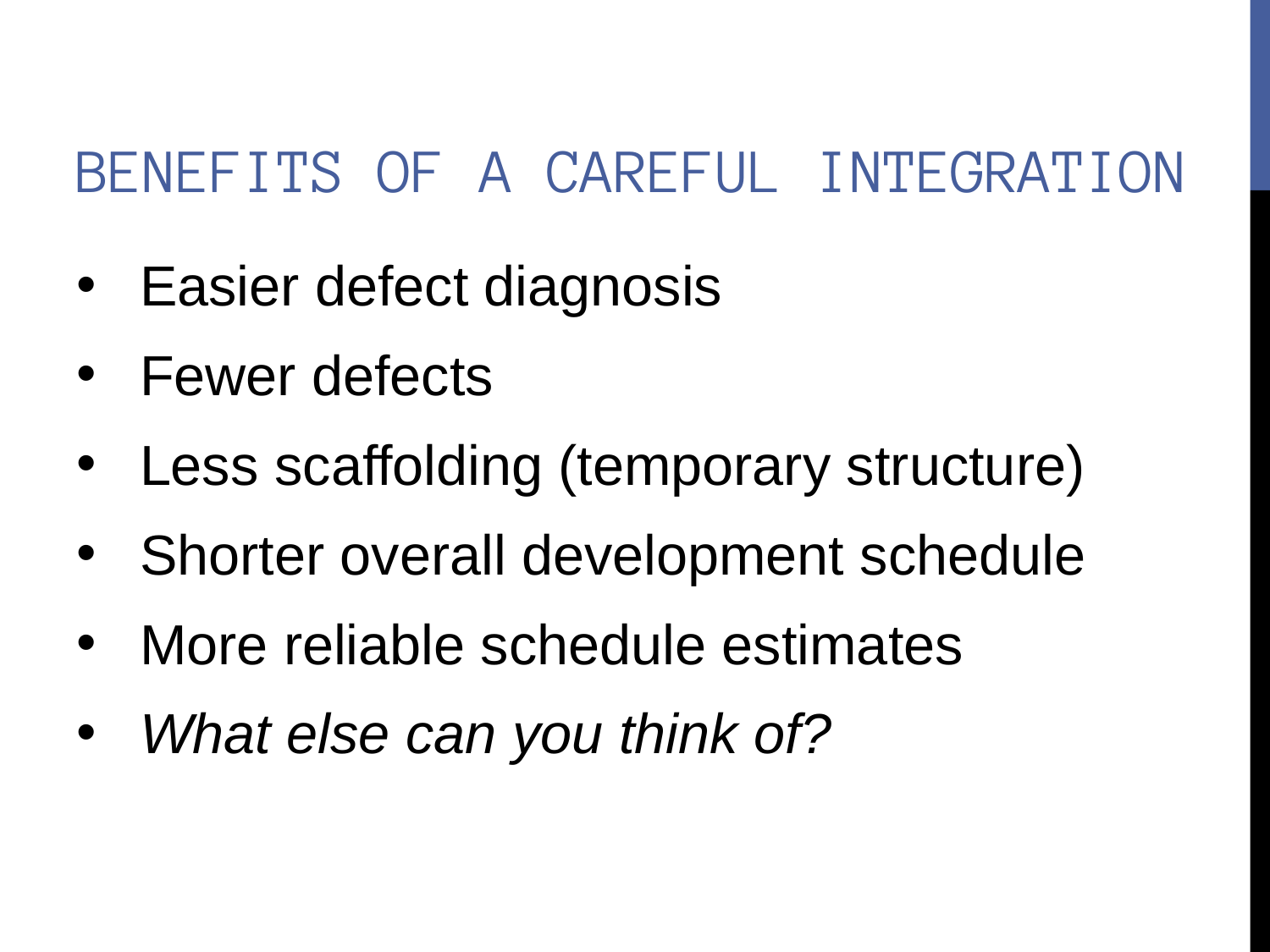

# Benefits of a careful integration
Easier defect diagnosis
Fewer defects
Less scaffolding (temporary structure)
Shorter overall development schedule
More reliable schedule estimates
What else can you think of?